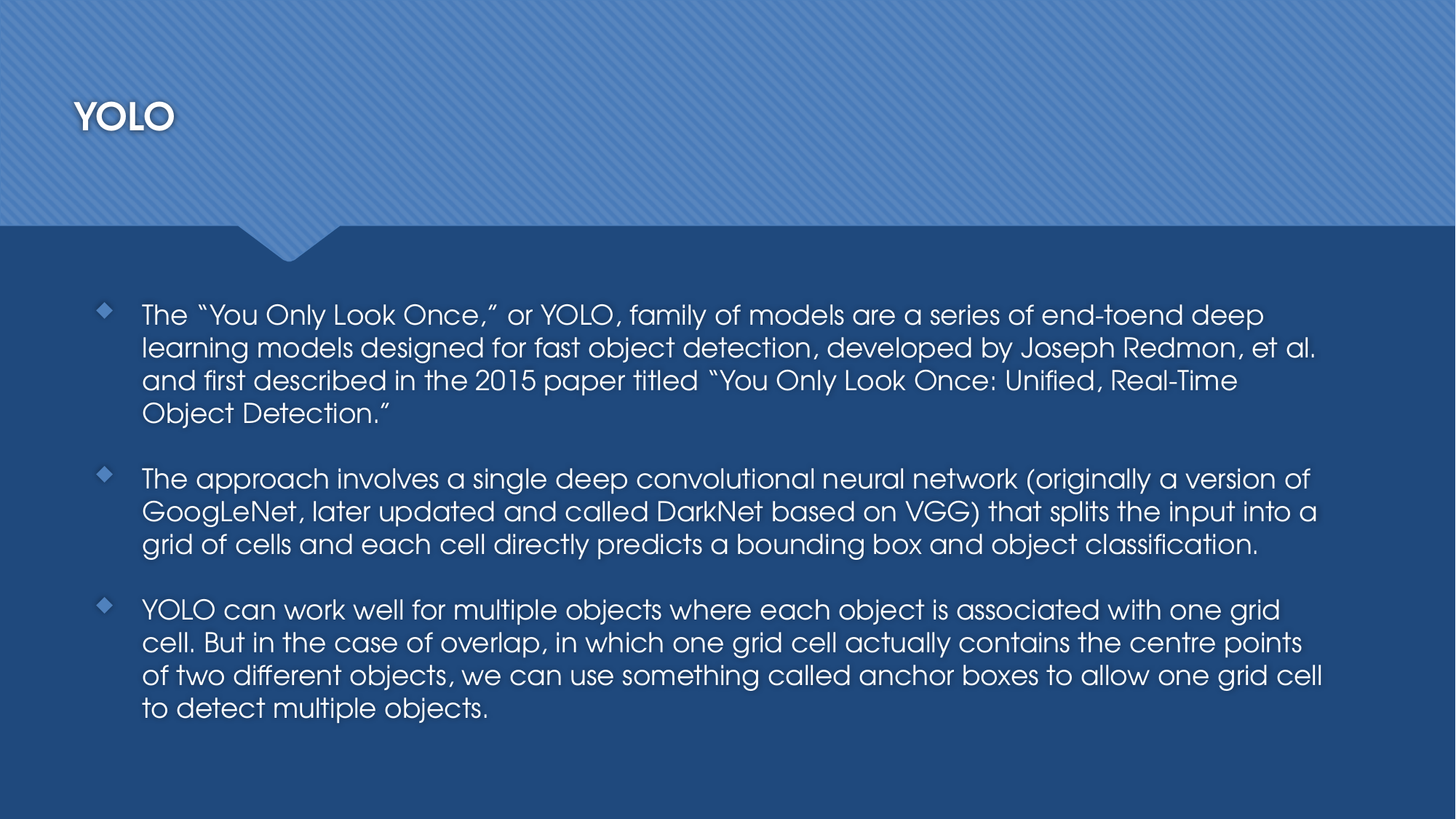

# YOLO
The “You Only Look Once,” or YOLO, family of models are a series of end-toend deep learning models designed for fast object detection, developed by Joseph Redmon, et al. and first described in the 2015 paper titled “You Only Look Once: Unified, Real-Time Object Detection.”

The approach involves a single deep convolutional neural network (originally a version of GoogLeNet, later updated and called DarkNet based on VGG) that splits the input into a grid of cells and each cell directly predicts a bounding box and object classification.

YOLO can work well for multiple objects where each object is associated with one grid cell. But in the case of overlap, in which one grid cell actually contains the centre points of two different objects, we can use something called anchor boxes to allow one grid cell to detect multiple objects.